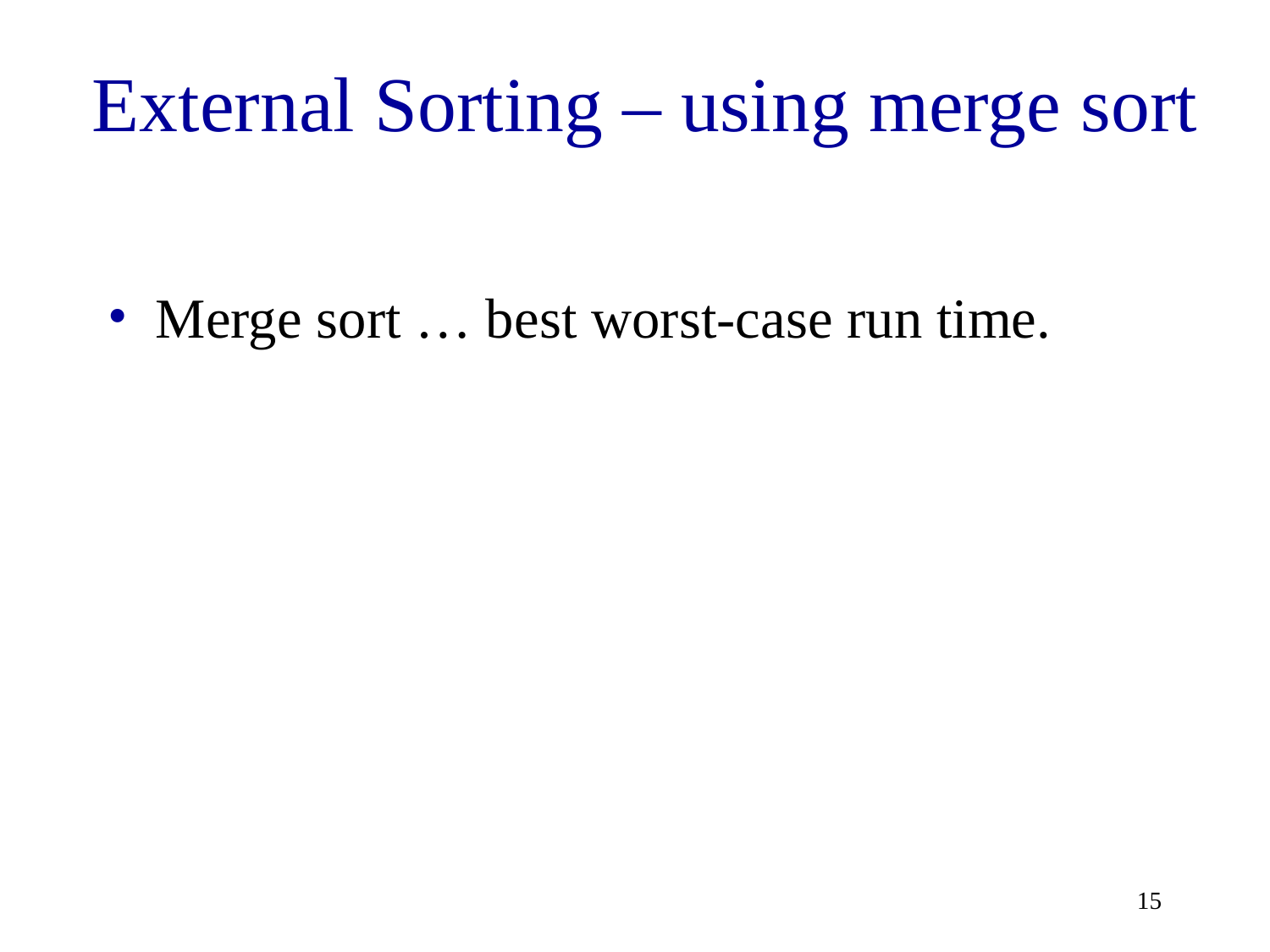

# External Sorting – using merge sort
Merge sort … best worst-case run time.
15